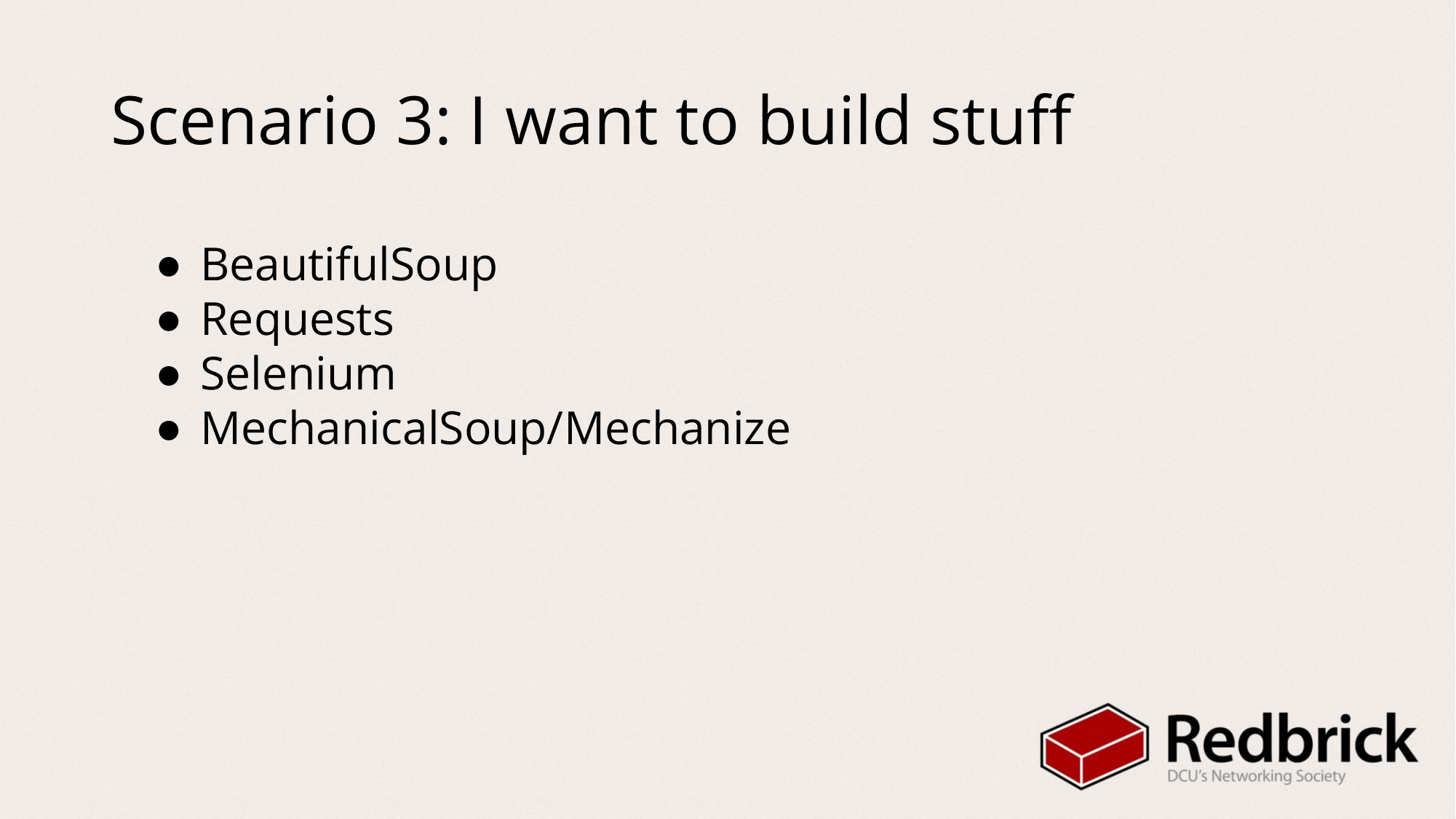

# Scenario 3: I want to build stuff
BeautifulSoup
Requests
Selenium
MechanicalSoup/Mechanize